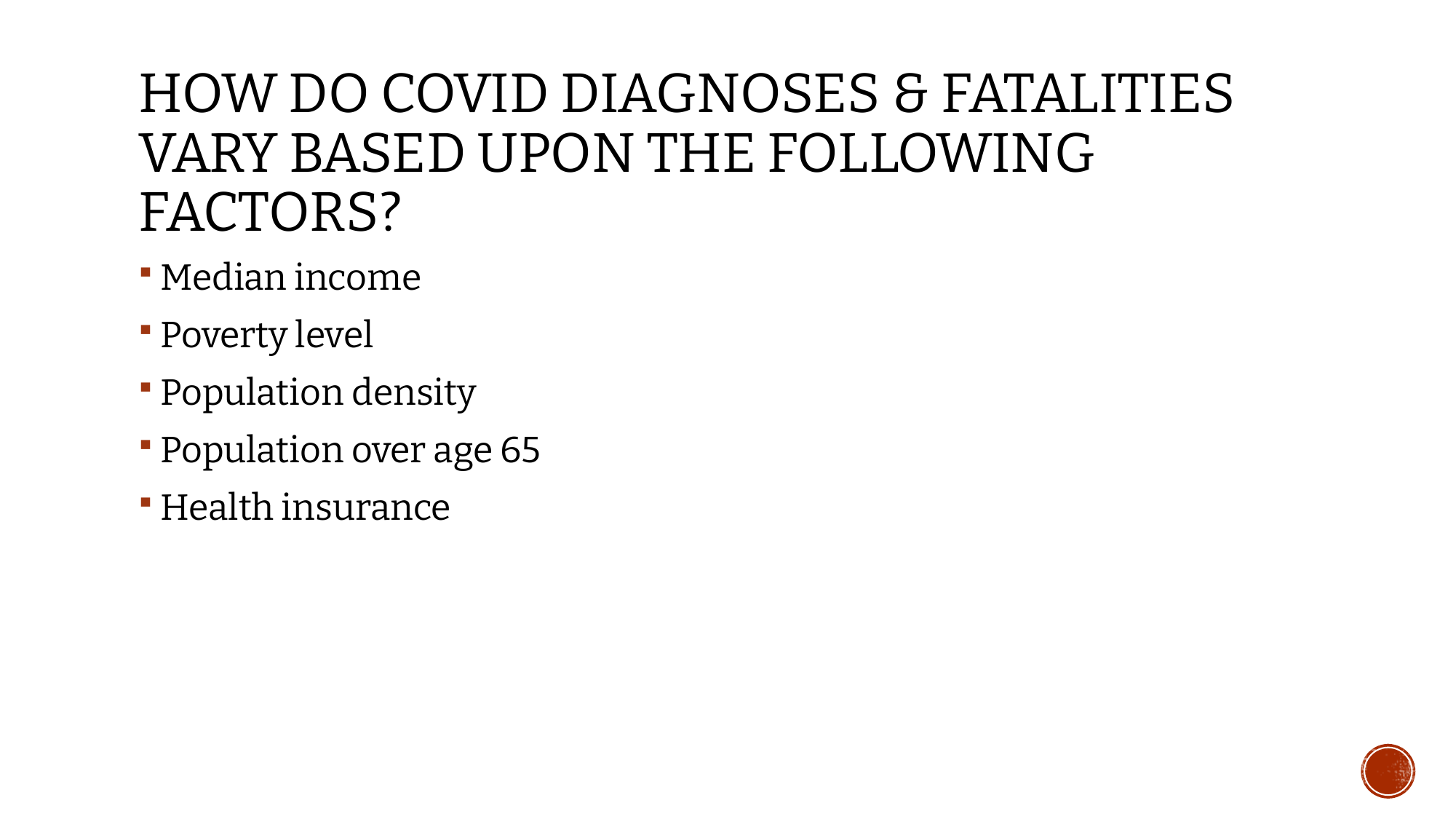

# How do covid diagnoses & fatalities vary based upon the following factors?
Median income
Poverty level
Population density
Population over age 65
Health insurance